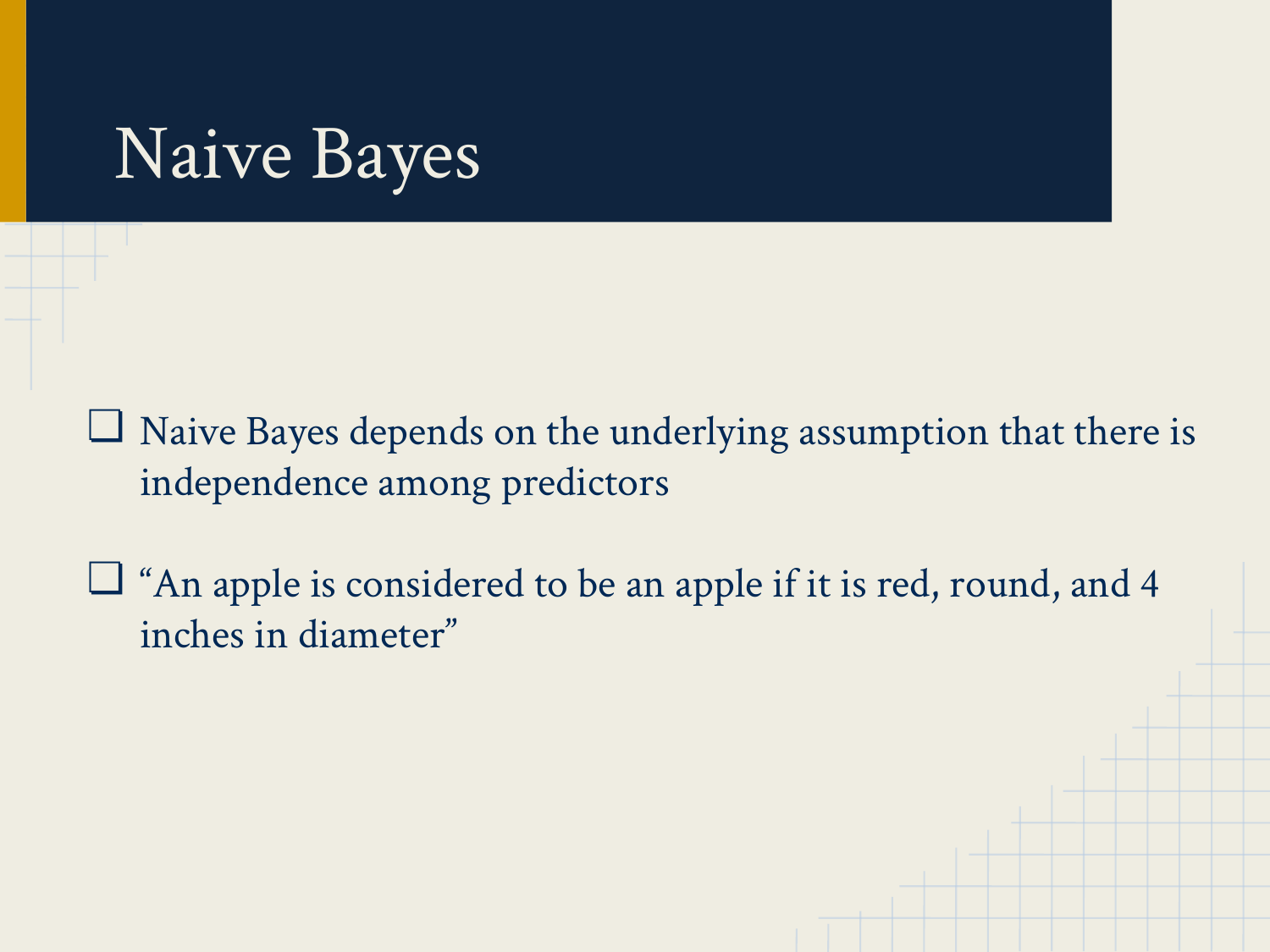

# Naive Bayes
Naive Bayes depends on the underlying assumption that there is independence among predictors

“An apple is considered to be an apple if it is red, round, and 4 inches in diameter”